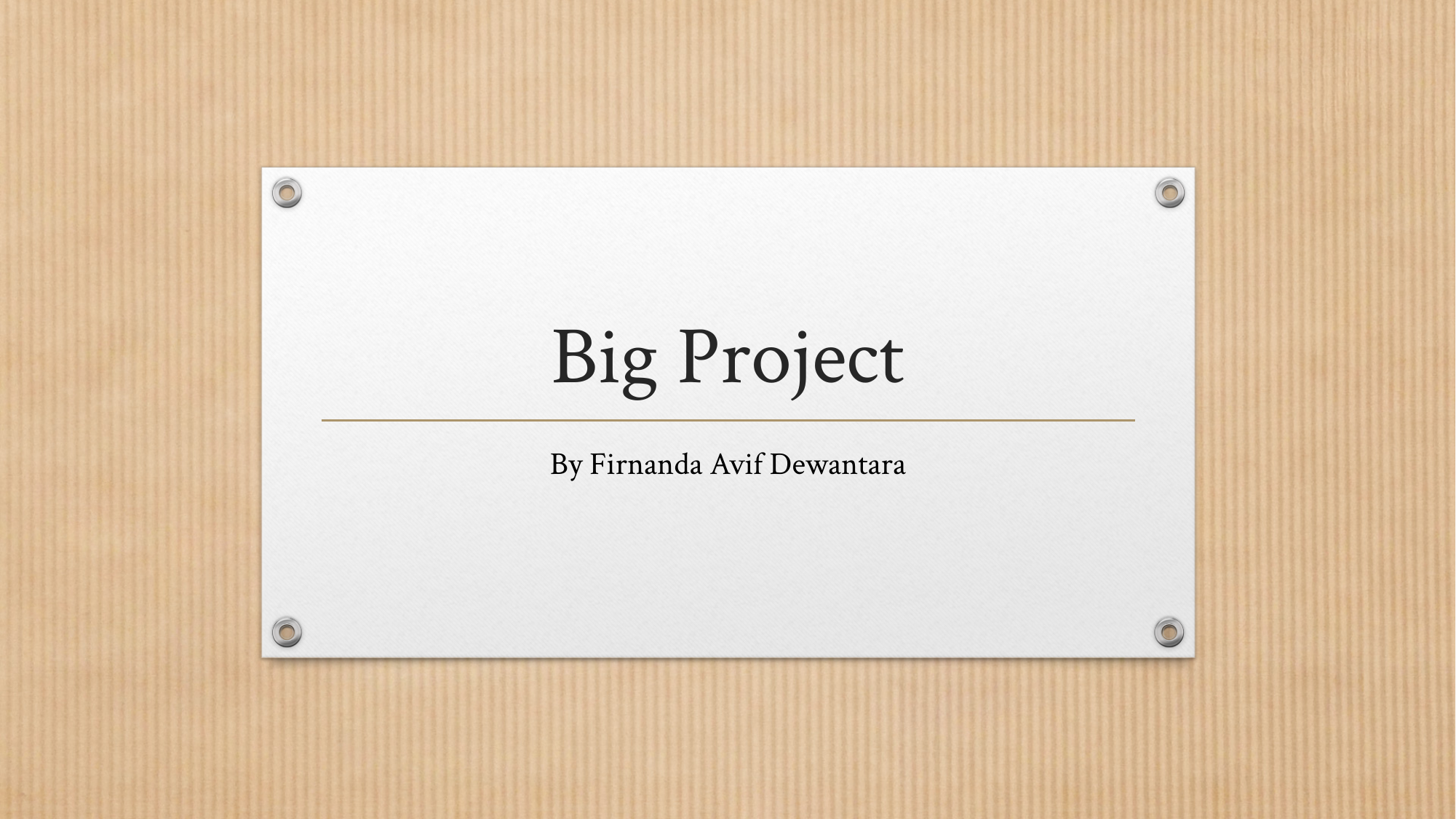

# Big Project
By Firnanda Avif Dewantara